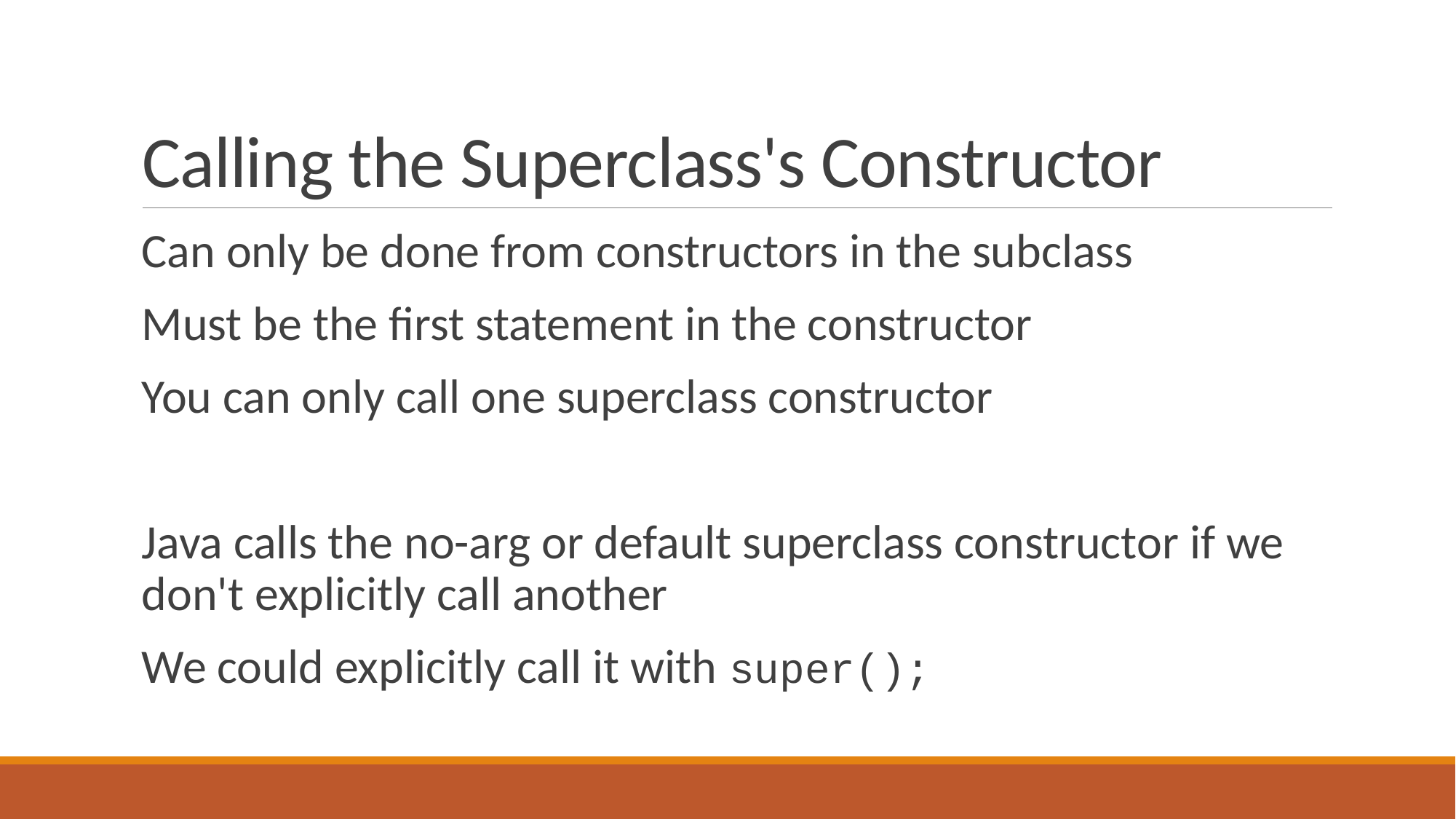

# Calling the Superclass's Constructor
Can only be done from constructors in the subclass
Must be the first statement in the constructor
You can only call one superclass constructor

Java calls the no-arg or default superclass constructor if we don't explicitly call another
We could explicitly call it with super();